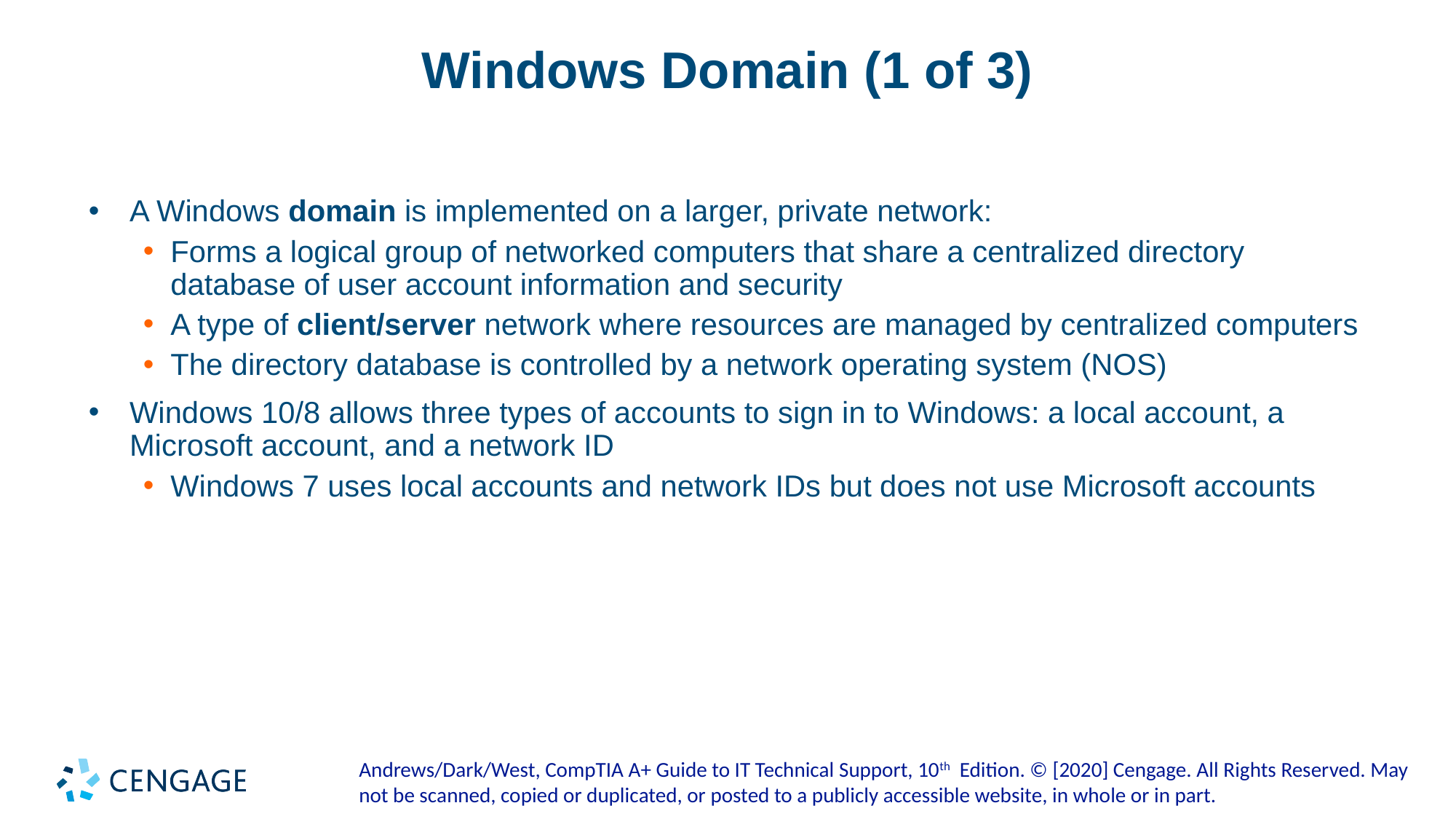

# Windows Domain (1 of 3)
A Windows domain is implemented on a larger, private network:
Forms a logical group of networked computers that share a centralized directory database of user account information and security
A type of client/server network where resources are managed by centralized computers
The directory database is controlled by a network operating system (NOS)
Windows 10/8 allows three types of accounts to sign in to Windows: a local account, a Microsoft account, and a network ID
Windows 7 uses local accounts and network IDs but does not use Microsoft accounts